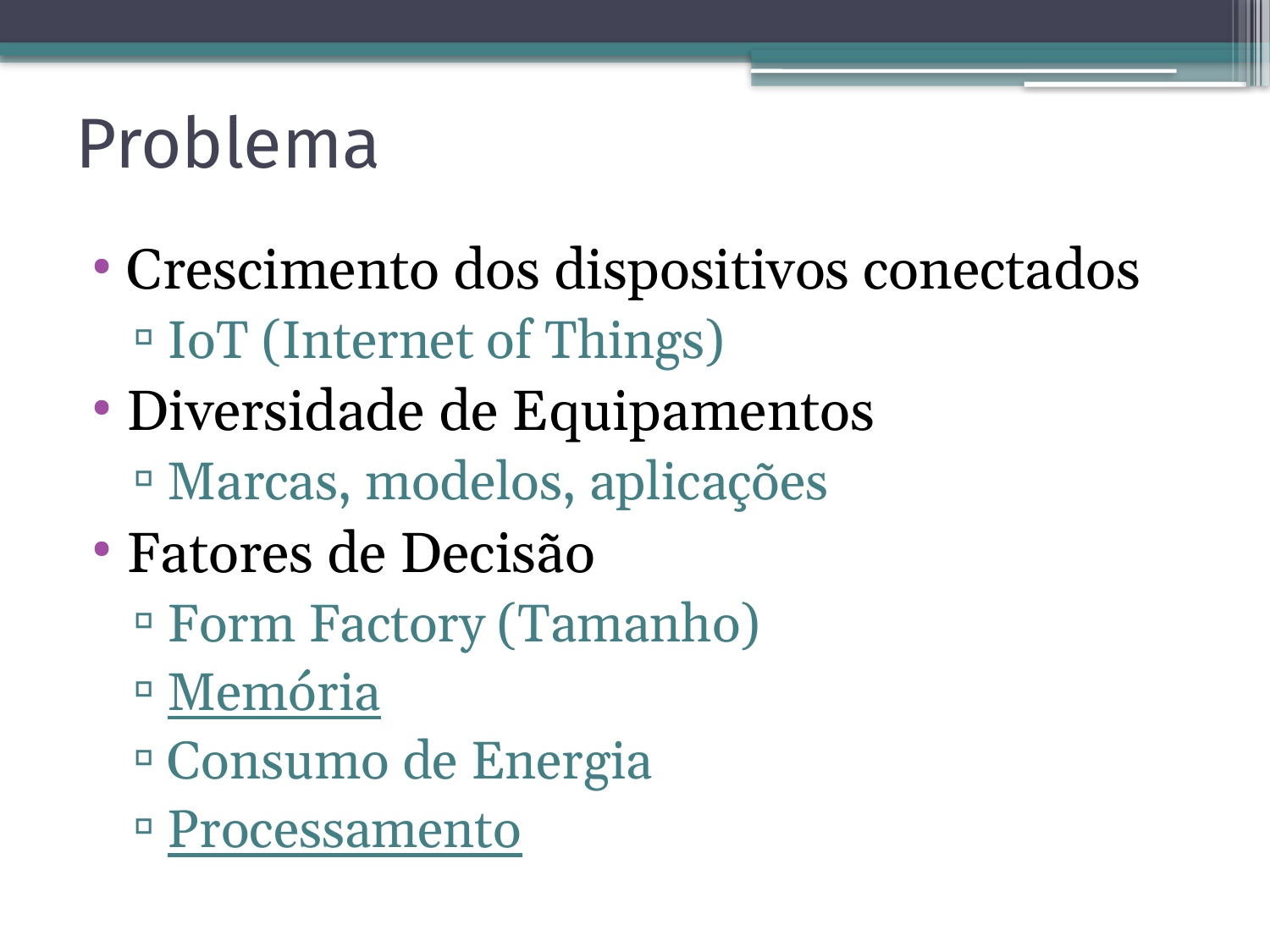

# Problema
Crescimento dos dispositivos conectados
IoT (Internet of Things)
Diversidade de Equipamentos
Marcas, modelos, aplicações
Fatores de Decisão
Form Factory (Tamanho)
Memória
Consumo de Energia
Processamento